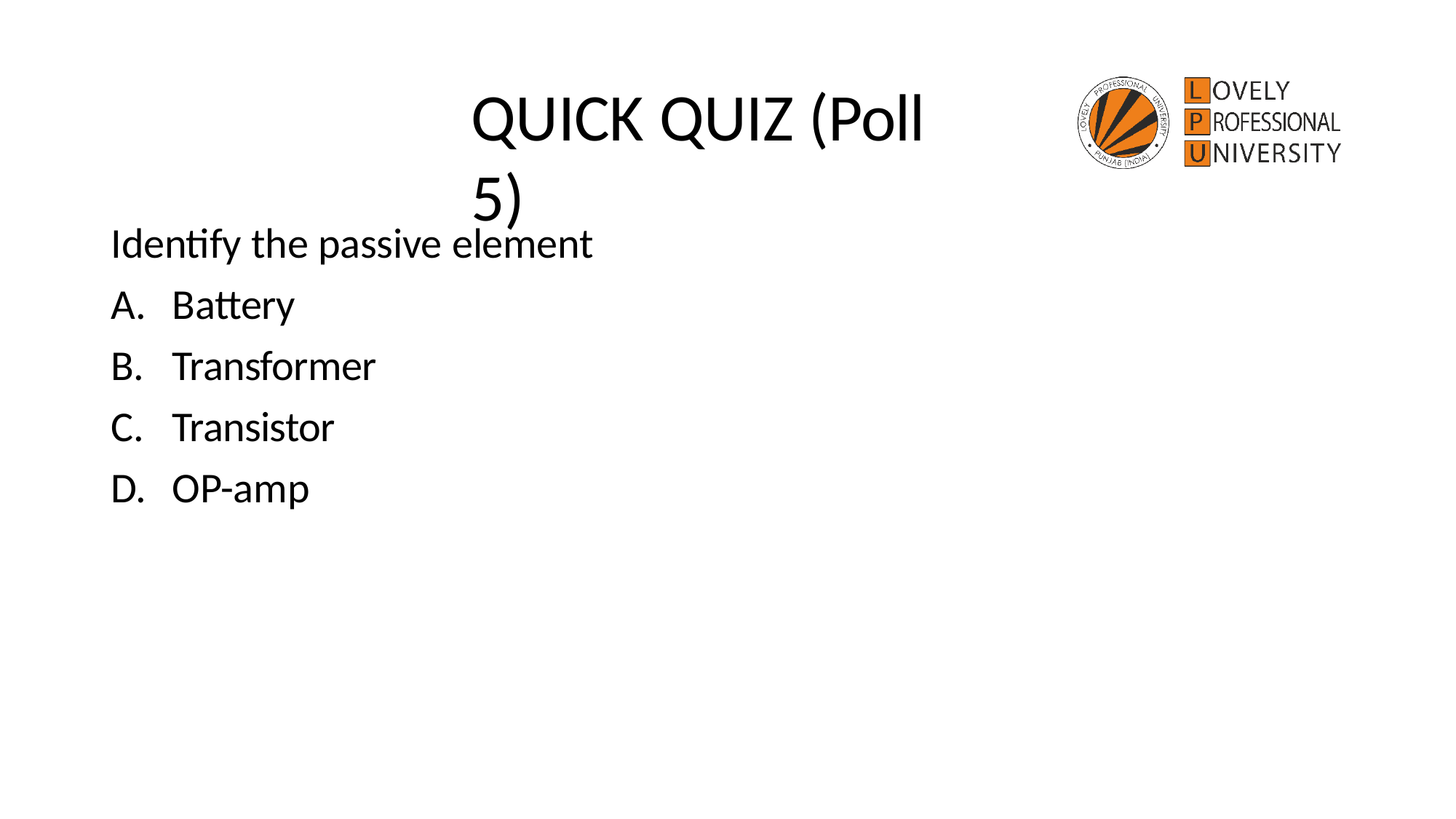

# QUICK QUIZ (Poll 5)
Identify the passive element
Battery
Transformer
Transistor
OP-amp